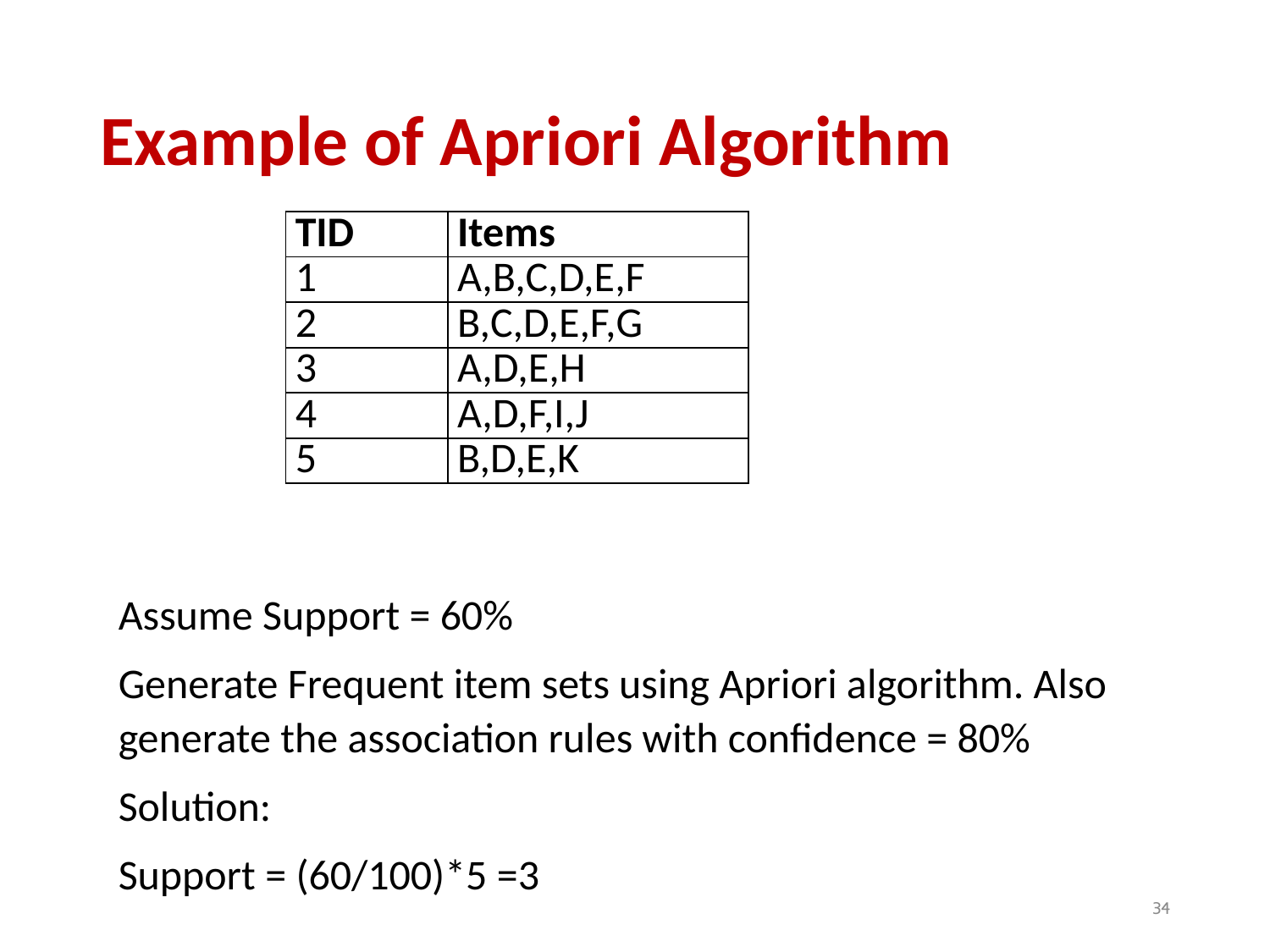

# Example of Apriori Algorithm
| TID | Items |
| --- | --- |
| 1 | A,B,C,D,E,F |
| 2 | B,C,D,E,F,G |
| 3 | A,D,E,H |
| 4 | A,D,F,I,J |
| 5 | B,D,E,K |
Assume Support = 60%
Generate Frequent item sets using Apriori algorithm. Also generate the association rules with confidence = 80%
Solution:
Support = (60/100)*5 =3
34